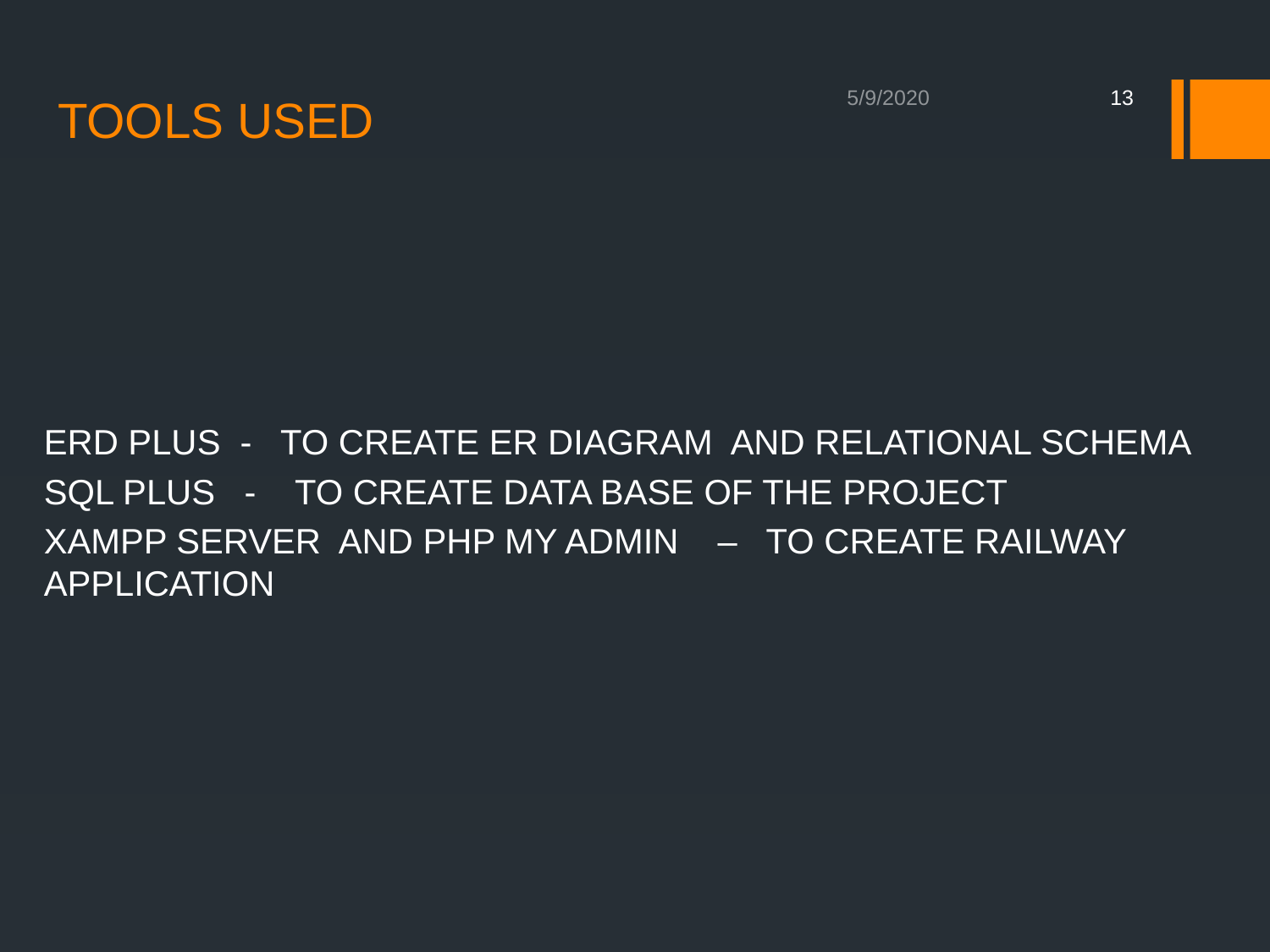

# TOOLS USED
5/9/2020
13

ERD PLUS  -   TO CREATE ER DIAGRAM  AND RELATIONAL SCHEMA
SQL PLUS   -    TO CREATE DATA BASE OF THE PROJECT
XAMPP SERVER  AND PHP MY ADMIN    –   TO CREATE RAILWAY APPLICATION